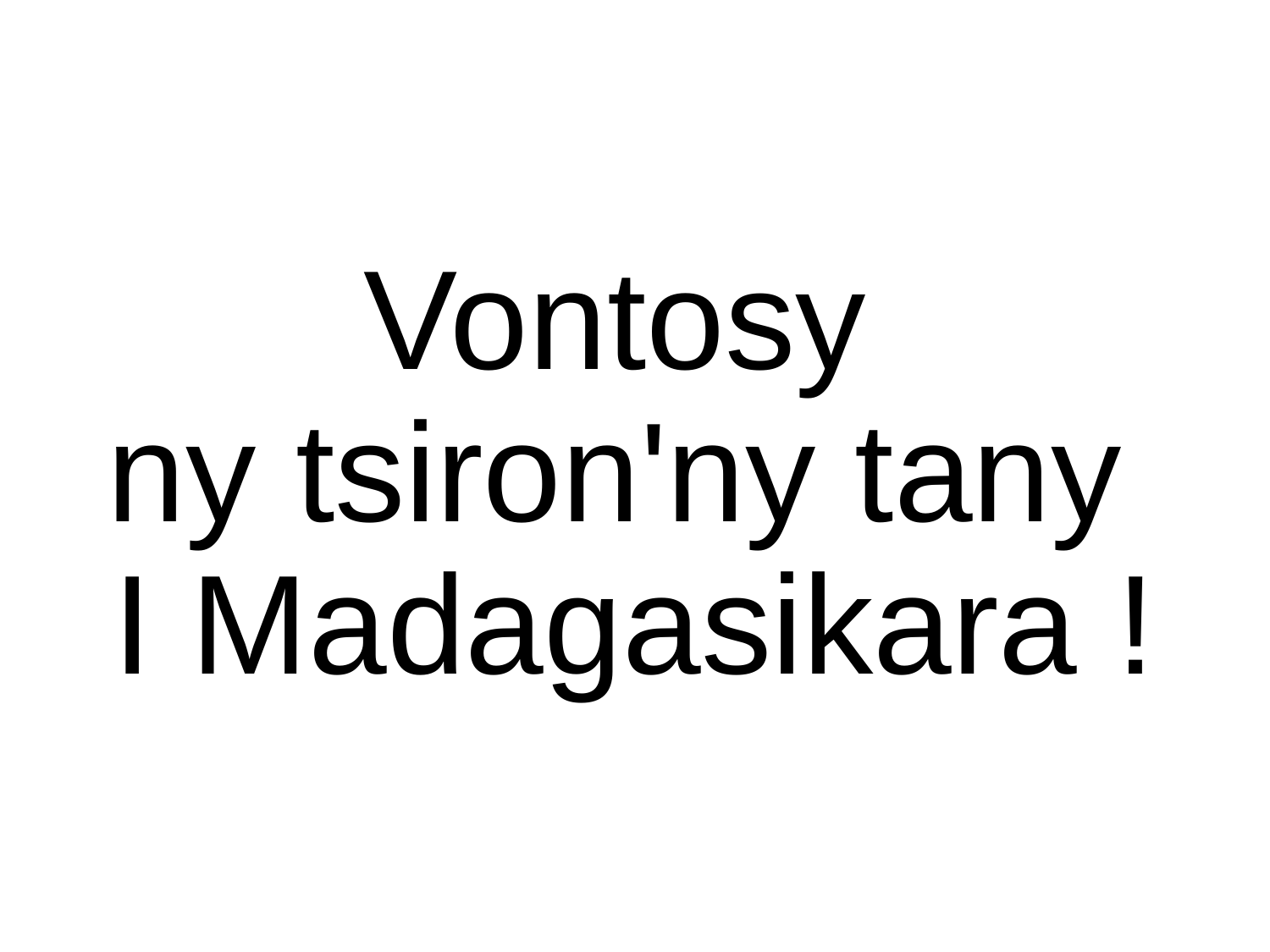

Vontosy
ny tsiron'ny tany
I Madagasikara !